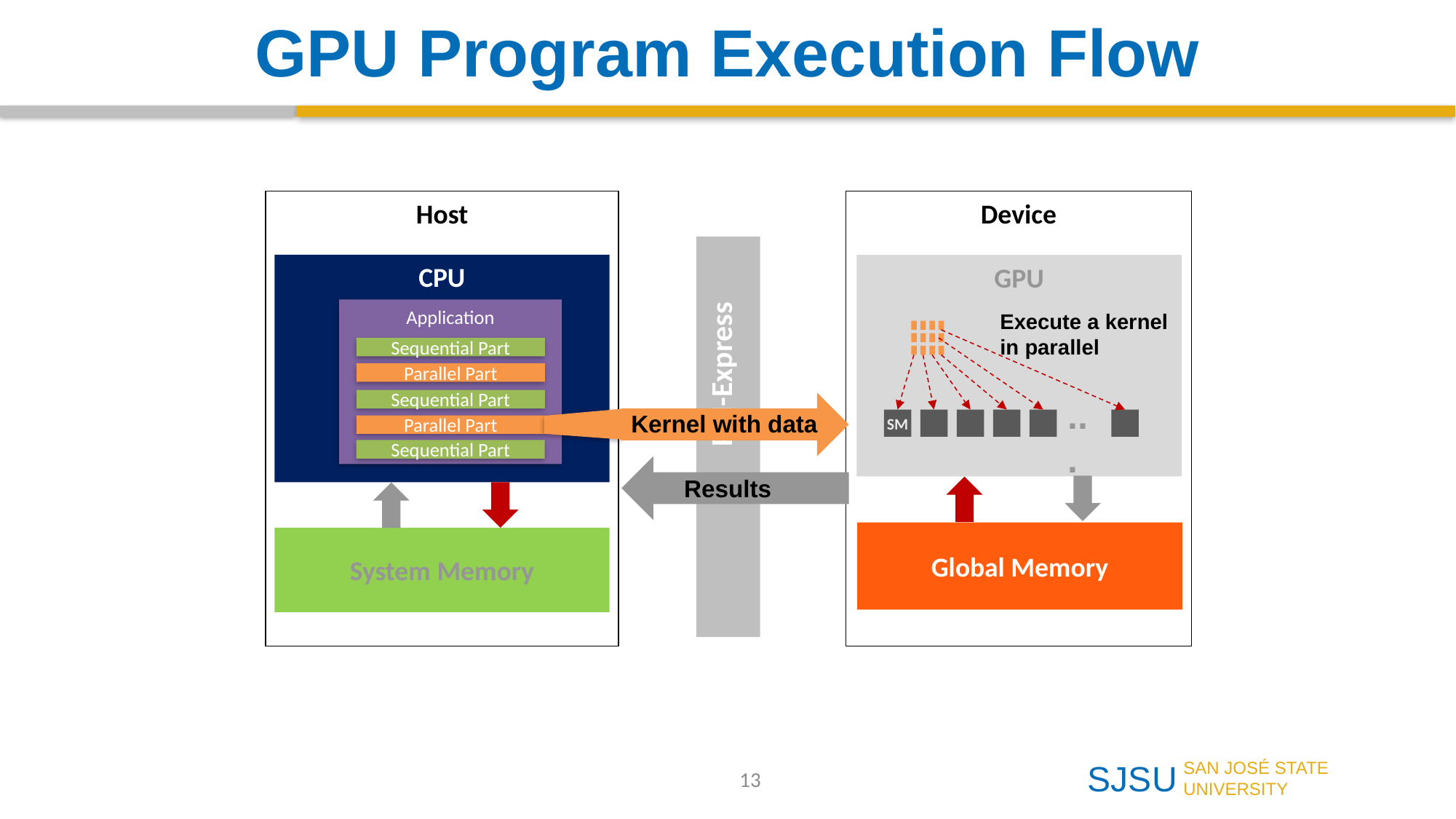

# GPU Program Execution Flow
Host
Device
                  PCI-Express
CPU
GPU
Application

Execute a kernel in parallel

Sequential Part

Parallel Part

...
Sequential Part

Kernel with data
SM

Parallel Part
Sequential Part

Results

Global Memory
System Memory
13